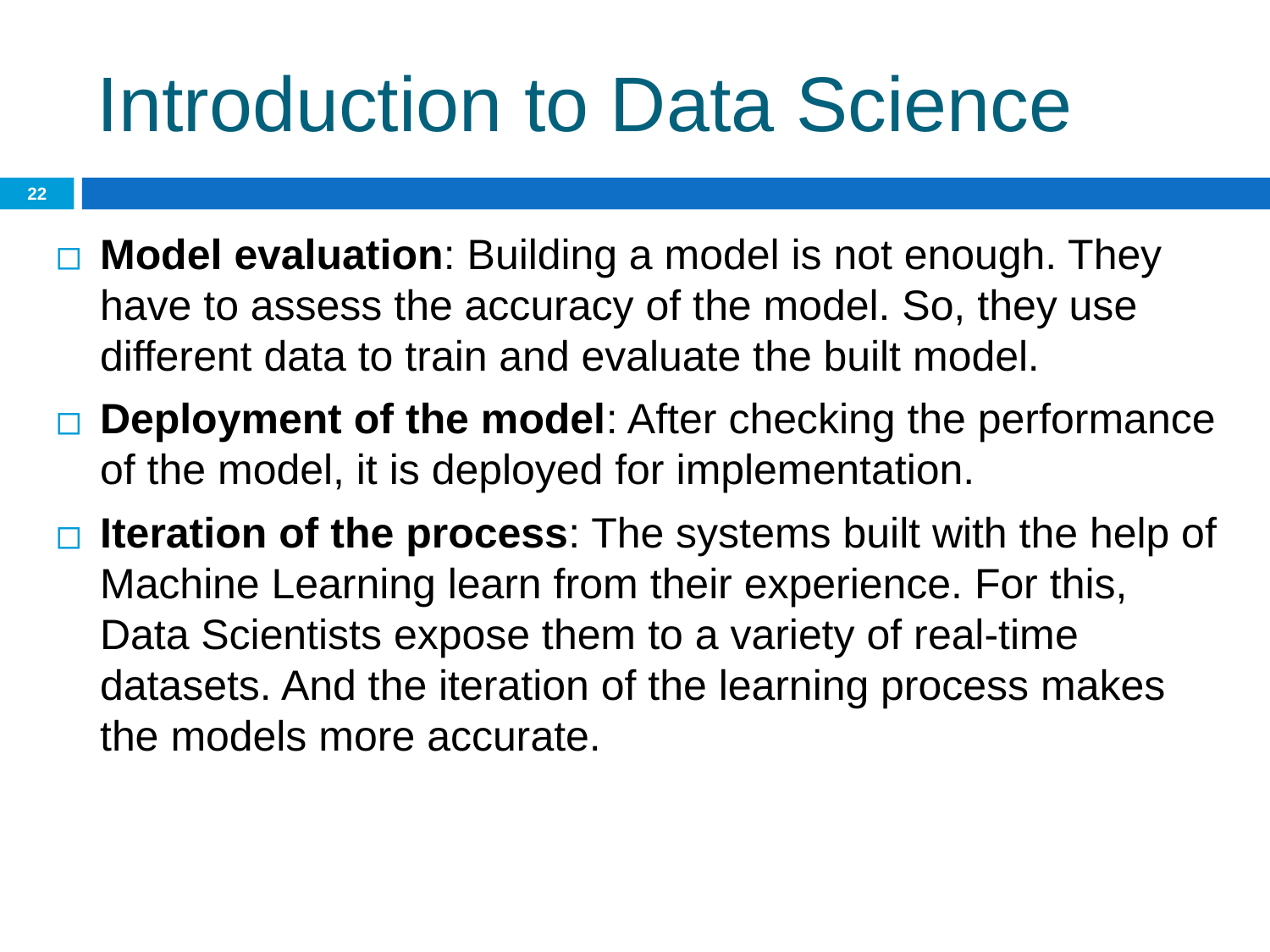

# Introduction to Data Science
22
Model evaluation: Building a model is not enough. They have to assess the accuracy of the model. So, they use different data to train and evaluate the built model.
Deployment of the model: After checking the performance of the model, it is deployed for implementation.
Iteration of the process: The systems built with the help of Machine Learning learn from their experience. For this, Data Scientists expose them to a variety of real-time datasets. And the iteration of the learning process makes the models more accurate.